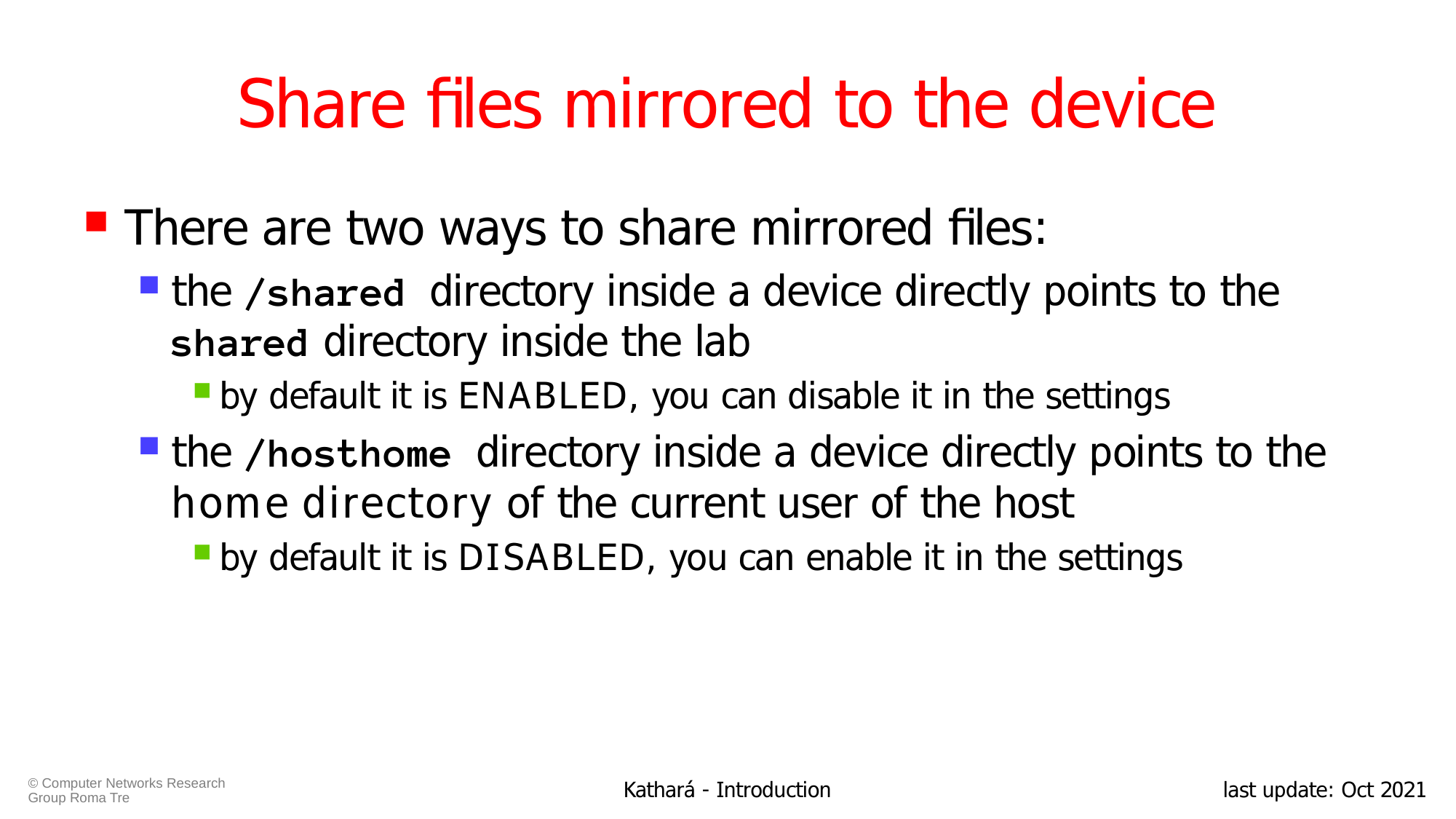

# Share files mirrored to the device
There are two ways to share mirrored files:
the /shared directory inside a device directly points to the shared directory inside the lab
by default it is ENABLED, you can disable it in the settings
the /hosthome directory inside a device directly points to the home directory of the current user of the host
by default it is DISABLED, you can enable it in the settings
Kathará - Introduction
last update: Oct 2021